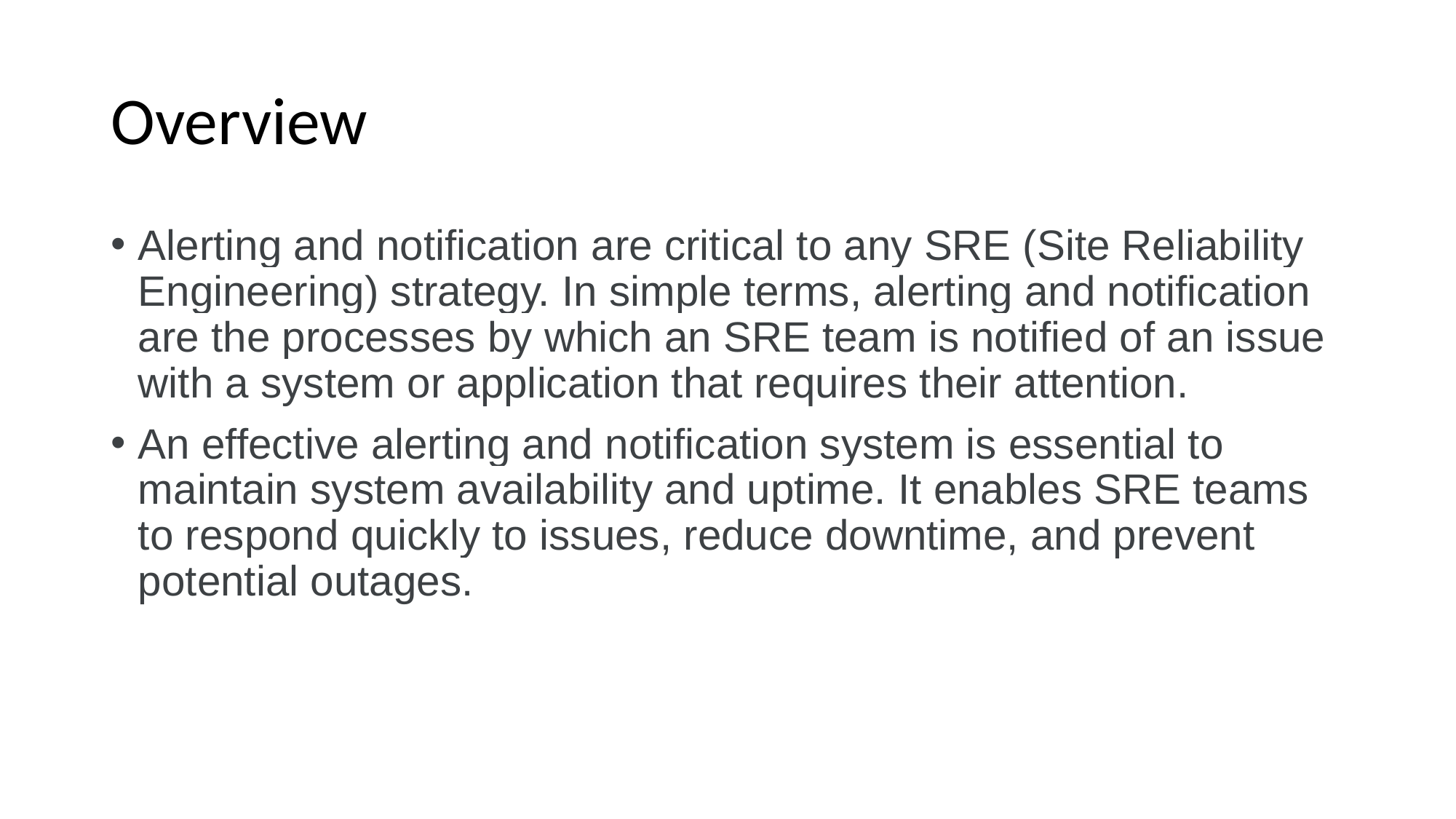

# Overview
Alerting and notification are critical to any SRE (Site Reliability Engineering) strategy. In simple terms, alerting and notification are the processes by which an SRE team is notified of an issue with a system or application that requires their attention.
An effective alerting and notification system is essential to maintain system availability and uptime. It enables SRE teams to respond quickly to issues, reduce downtime, and prevent potential outages.